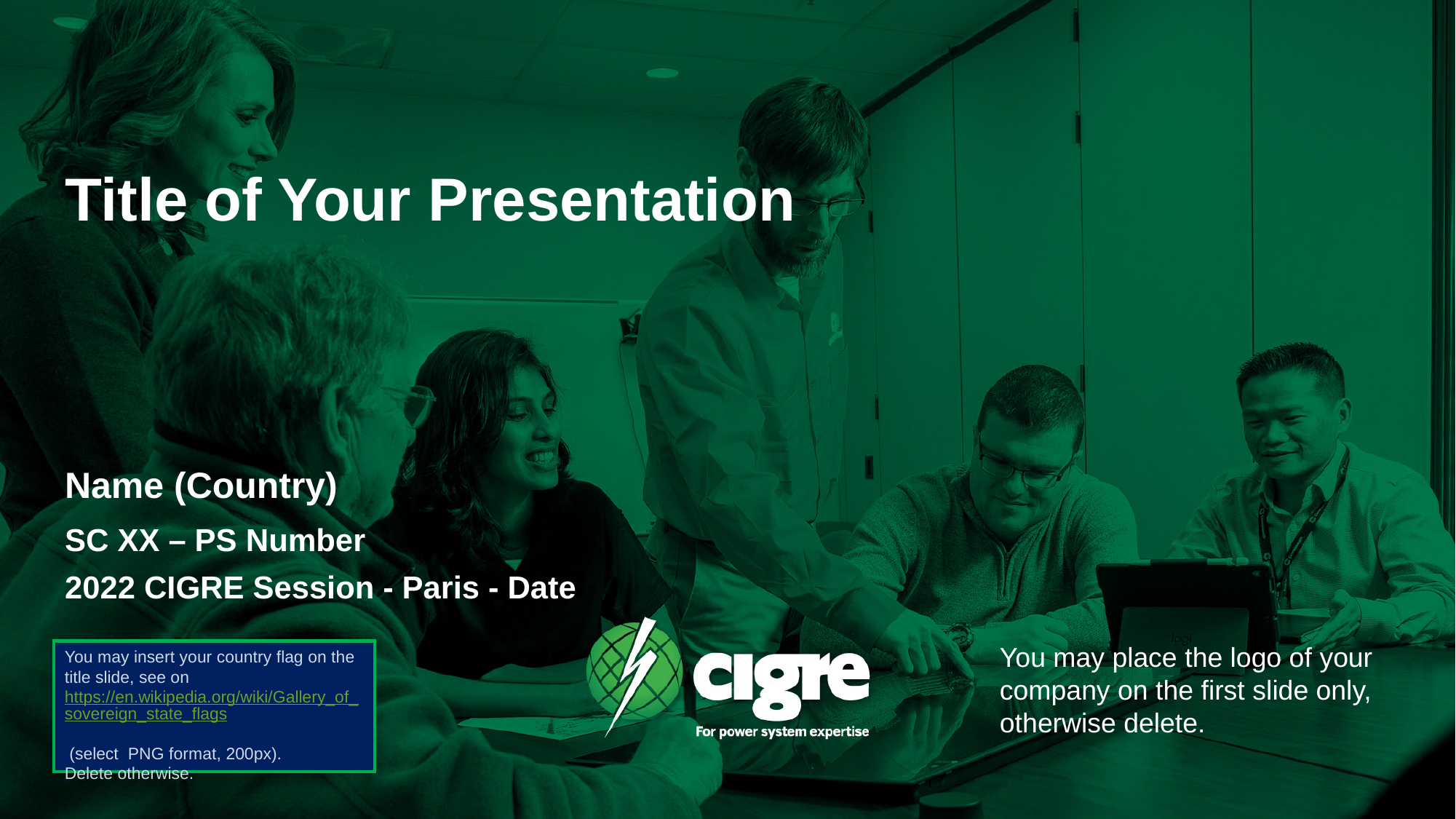

# Title of Your Presentation
Name (Country)
SC XX – PS Number
2022 CIGRE Session - Paris - Date
You may place the logo of your company on the first slide only, otherwise delete.
You may insert your country flag on the title slide, see on https://en.wikipedia.org/wiki/Gallery_of_sovereign_state_flags
 (select  PNG format, 200px).
Delete otherwise.